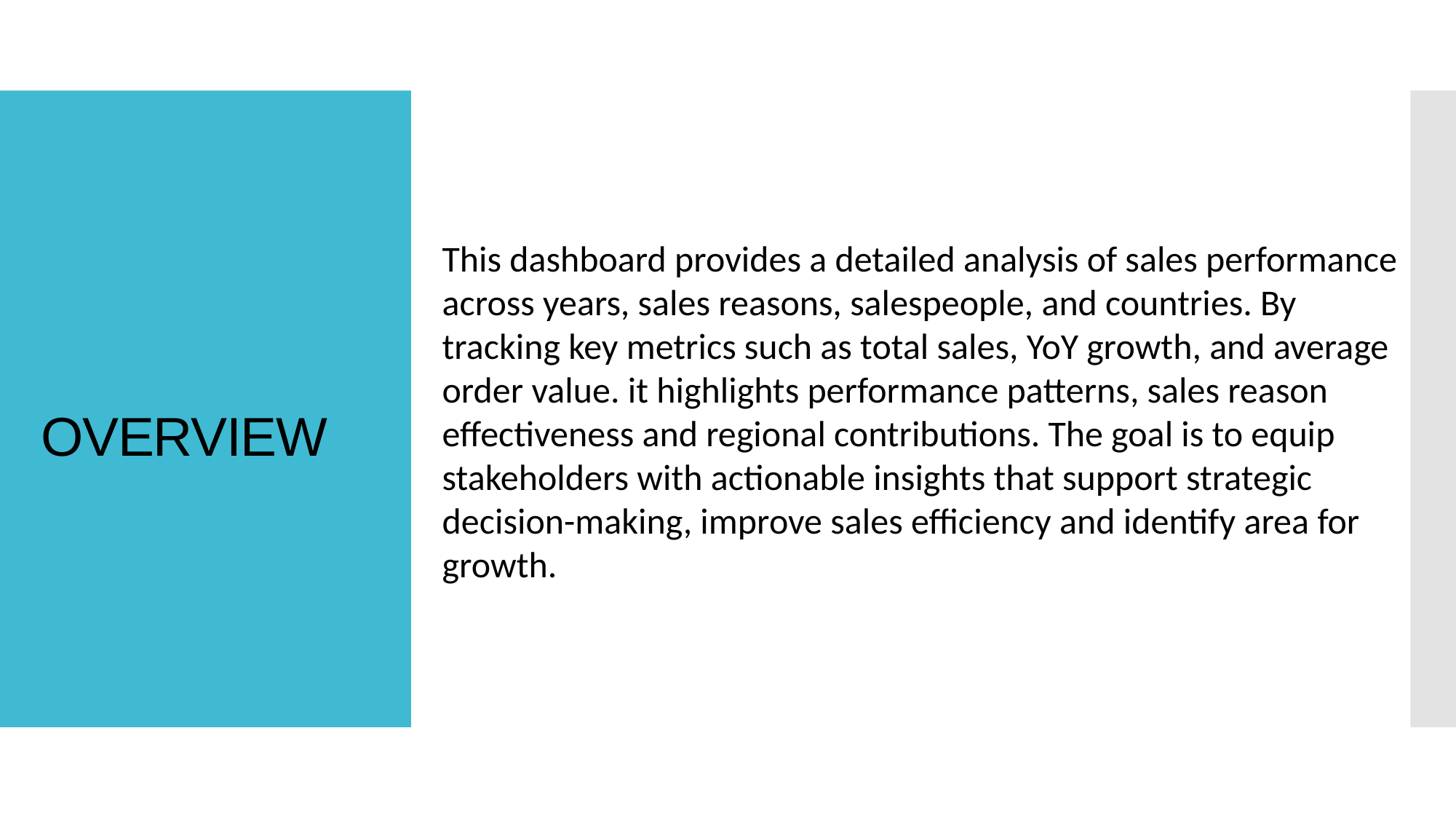

# OVERVIEW
This dashboard provides a detailed analysis of sales performance across years, sales reasons, salespeople, and countries. By tracking key metrics such as total sales, YoY growth, and average order value. it highlights performance patterns, sales reason effectiveness and regional contributions. The goal is to equip stakeholders with actionable insights that support strategic decision-making, improve sales efficiency and identify area for growth.